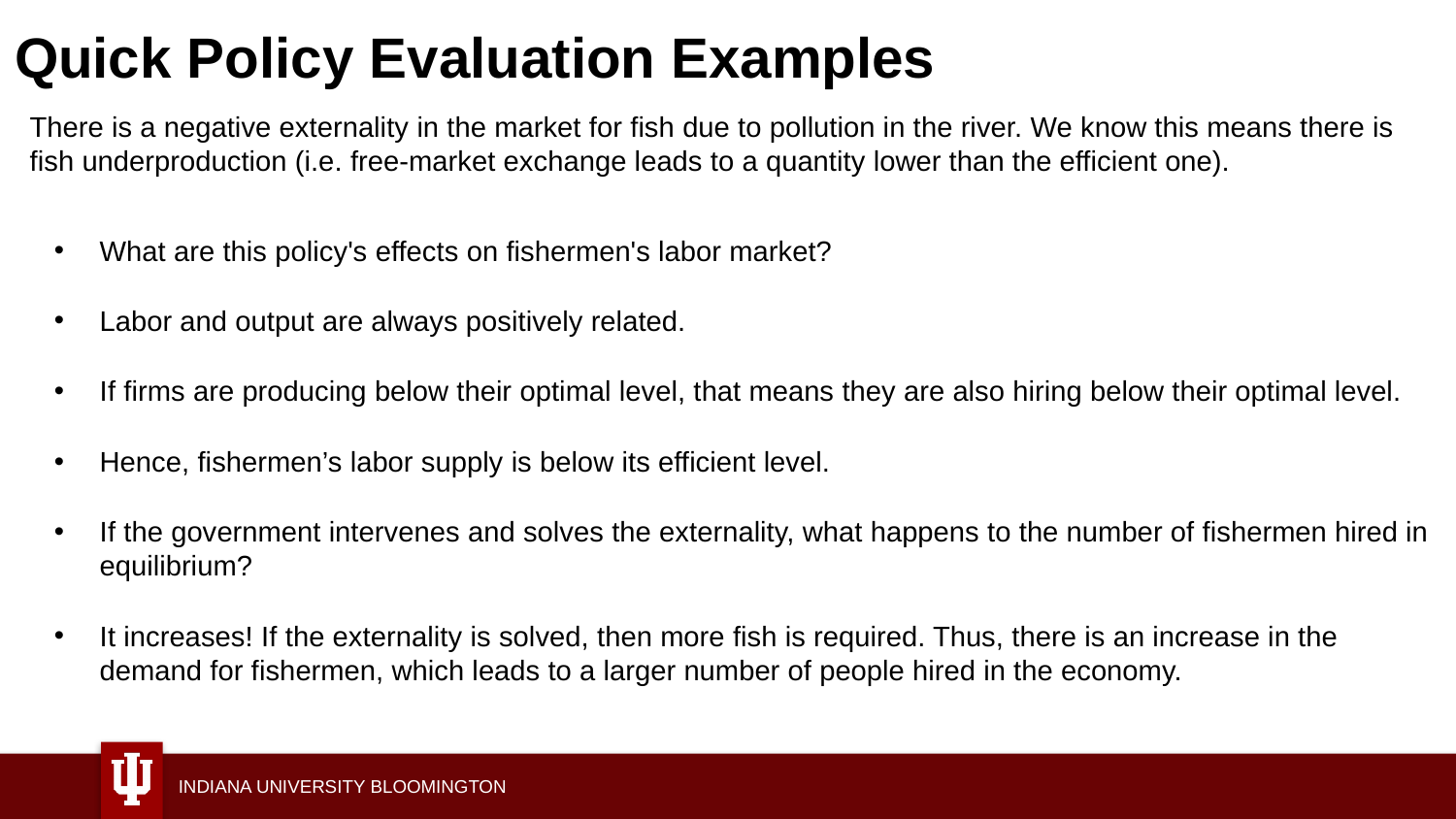

# Quick Policy Evaluation Examples
There is a negative externality in the market for fish due to pollution in the river. We know this means there is fish underproduction (i.e. free-market exchange leads to a quantity lower than the efficient one).
What are this policy's effects on fishermen's labor market?
Labor and output are always positively related.
If firms are producing below their optimal level, that means they are also hiring below their optimal level.
Hence, fishermen’s labor supply is below its efficient level.
If the government intervenes and solves the externality, what happens to the number of fishermen hired in equilibrium?
It increases! If the externality is solved, then more fish is required. Thus, there is an increase in the demand for fishermen, which leads to a larger number of people hired in the economy.